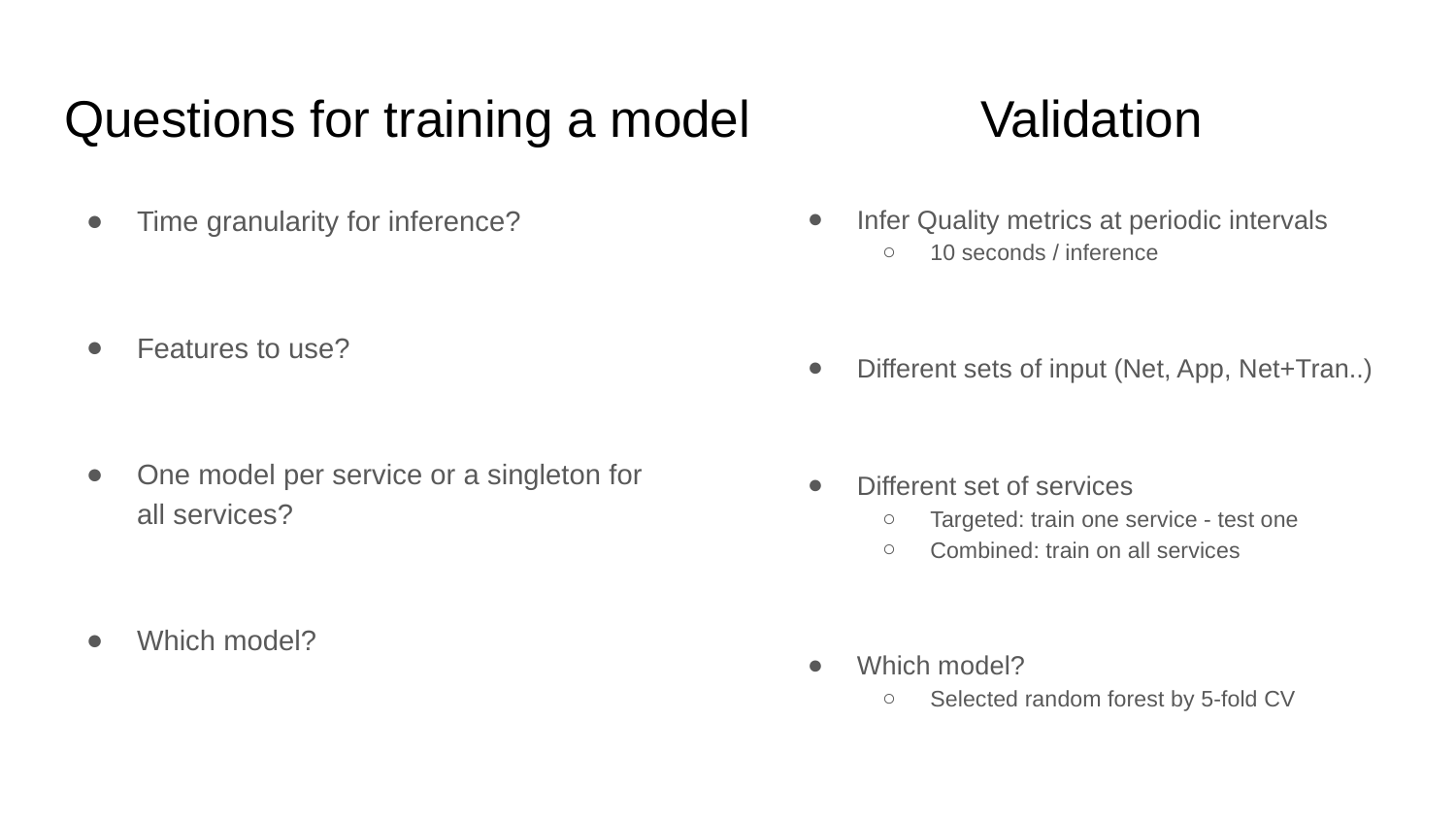

# Questions for training a model
Validation
Time granularity for inference?

Features to use?

One model per service or a singleton for all services?

Which model?
Infer Quality metrics at periodic intervals
10 seconds / inference

Different sets of input (Net, App, Net+Tran..)

Different set of services
Targeted: train one service - test one
Combined: train on all services

Which model?
Selected random forest by 5-fold CV